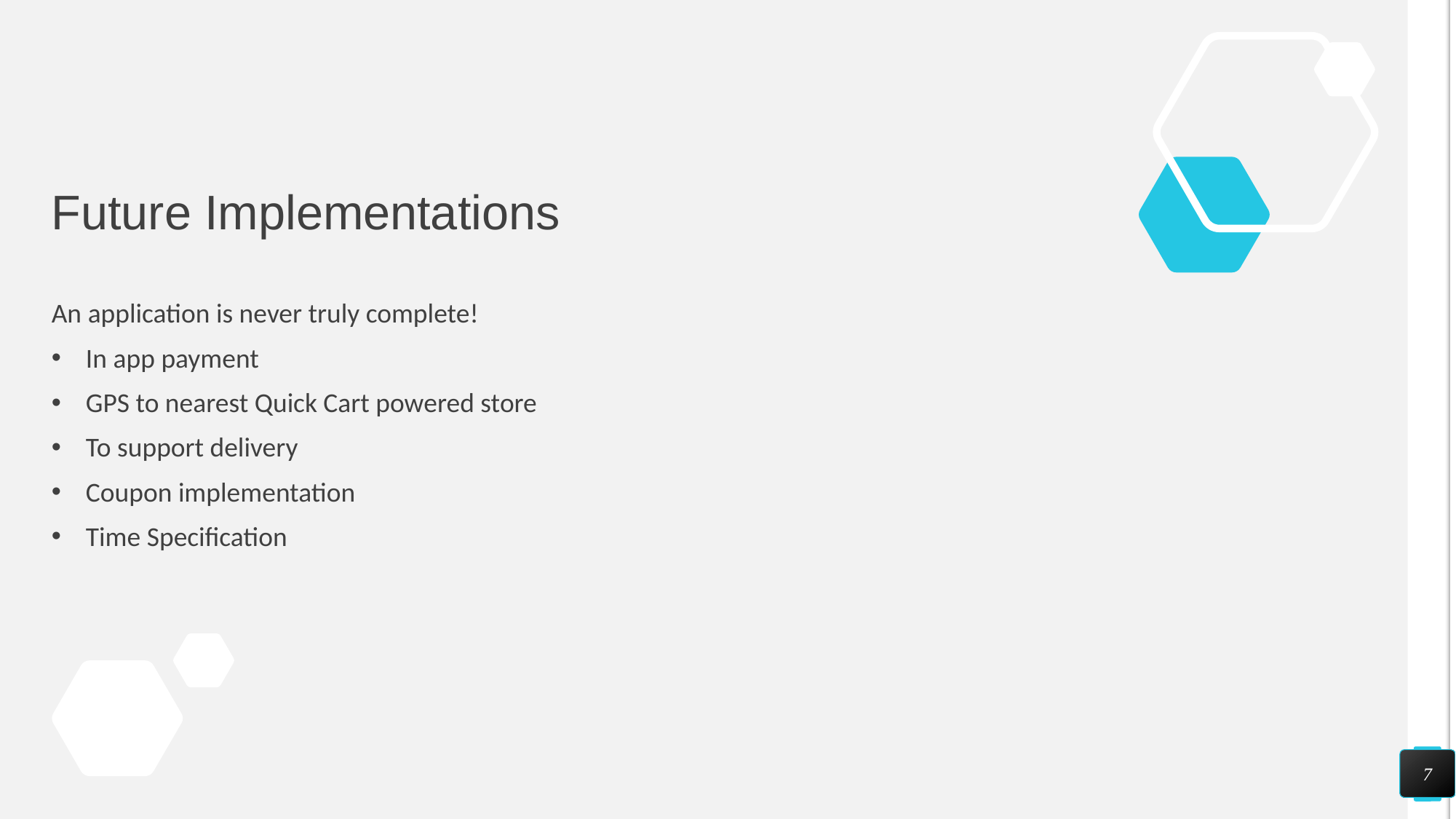

# Future Implementations
An application is never truly complete!
In app payment
GPS to nearest Quick Cart powered store
To support delivery
Coupon implementation
Time Specification

7